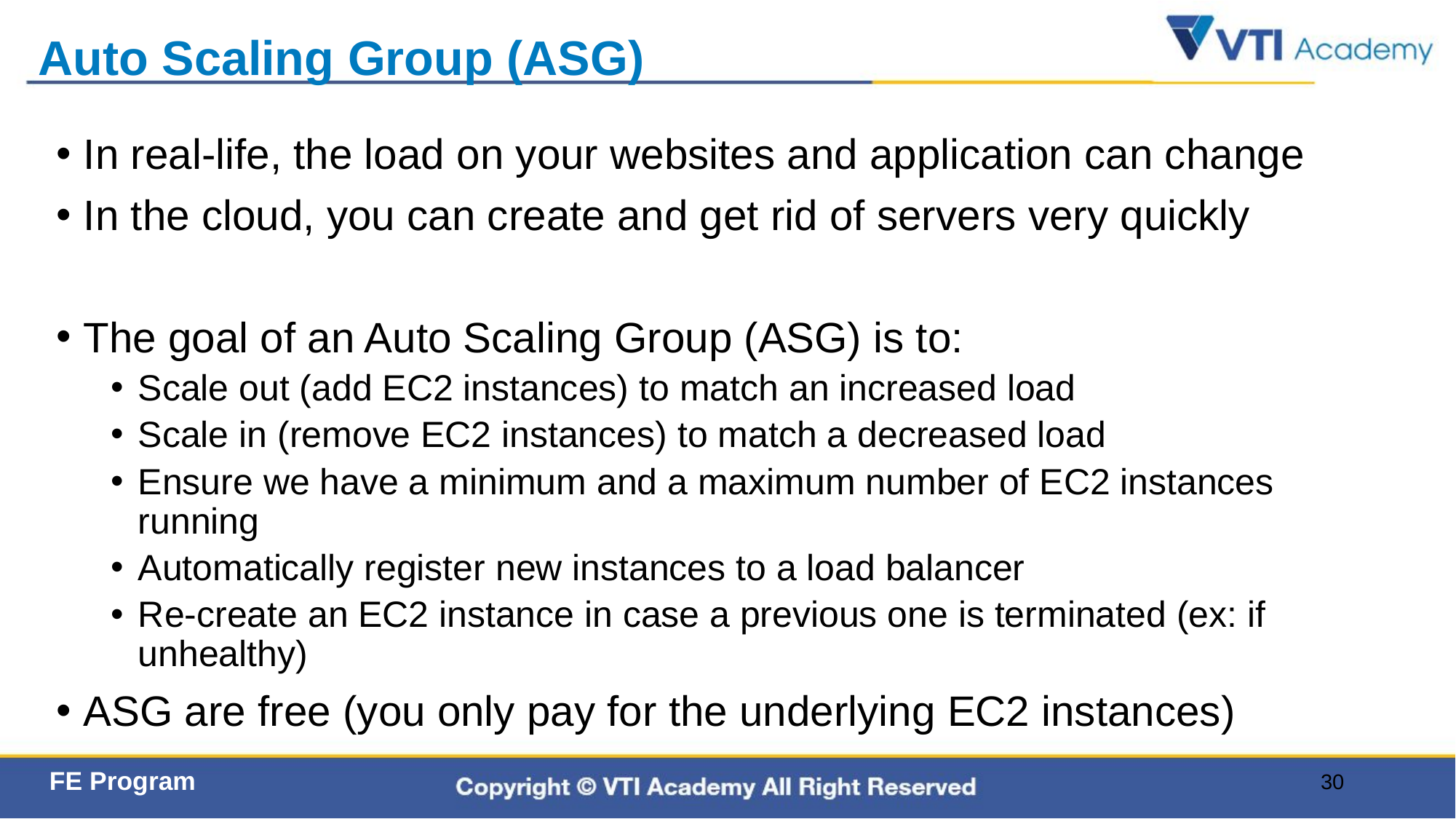

# Auto Scaling Group (ASG)
In real-life, the load on your websites and application can change
In the cloud, you can create and get rid of servers very quickly

The goal of an Auto Scaling Group (ASG) is to:
Scale out (add EC2 instances) to match an increased load
Scale in (remove EC2 instances) to match a decreased load
Ensure we have a minimum and a maximum number of EC2 instances running
Automatically register new instances to a load balancer
Re-create an EC2 instance in case a previous one is terminated (ex: if unhealthy)
ASG are free (you only pay for the underlying EC2 instances)
30